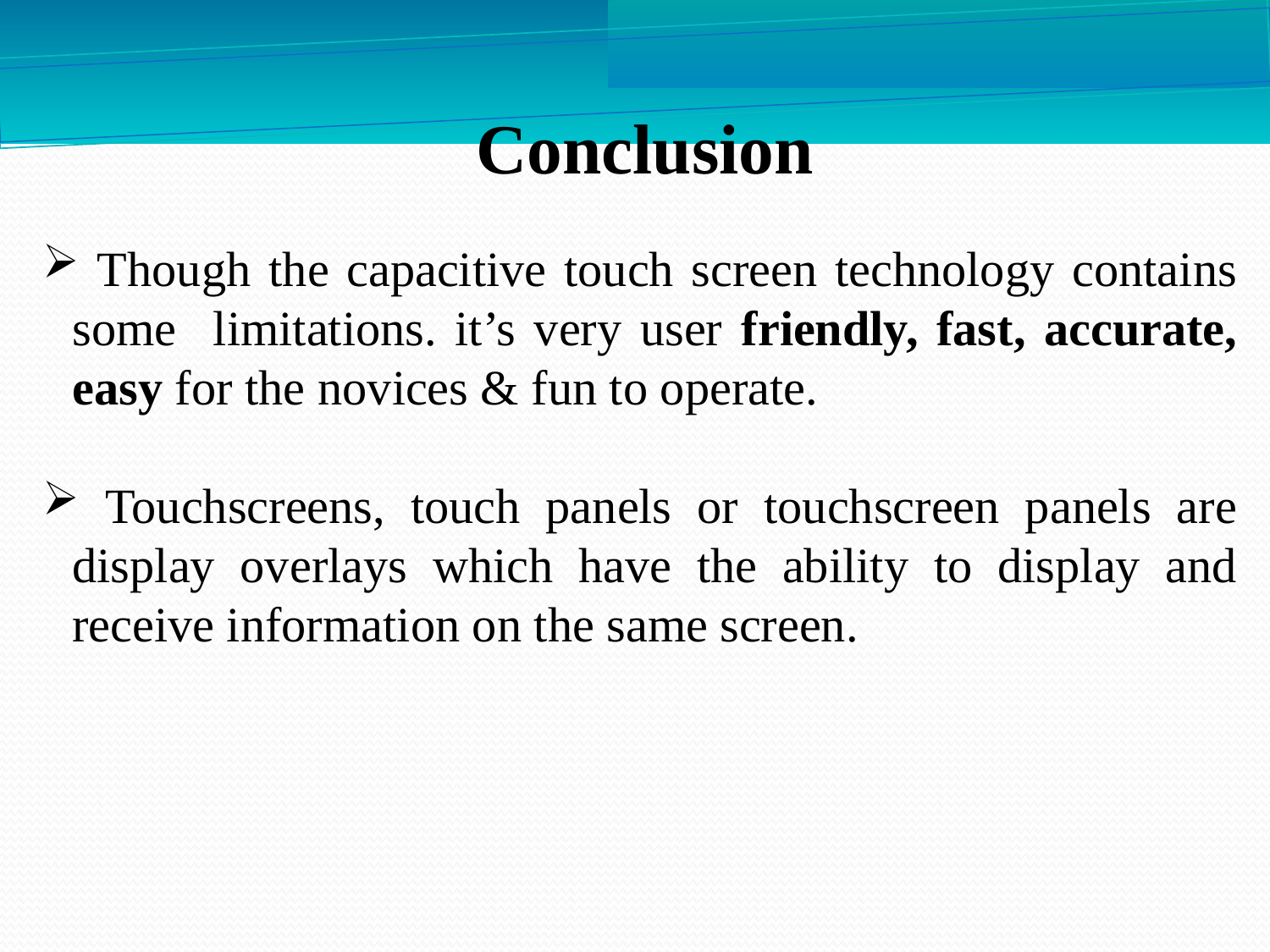

Conclusion
 Though the capacitive touch screen technology contains some  limitations. it’s very user friendly, fast, accurate, easy for the novices & fun to operate.

 Touchscreens, touch panels or touchscreen panels are display overlays which have the ability to display and receive information on the same screen.